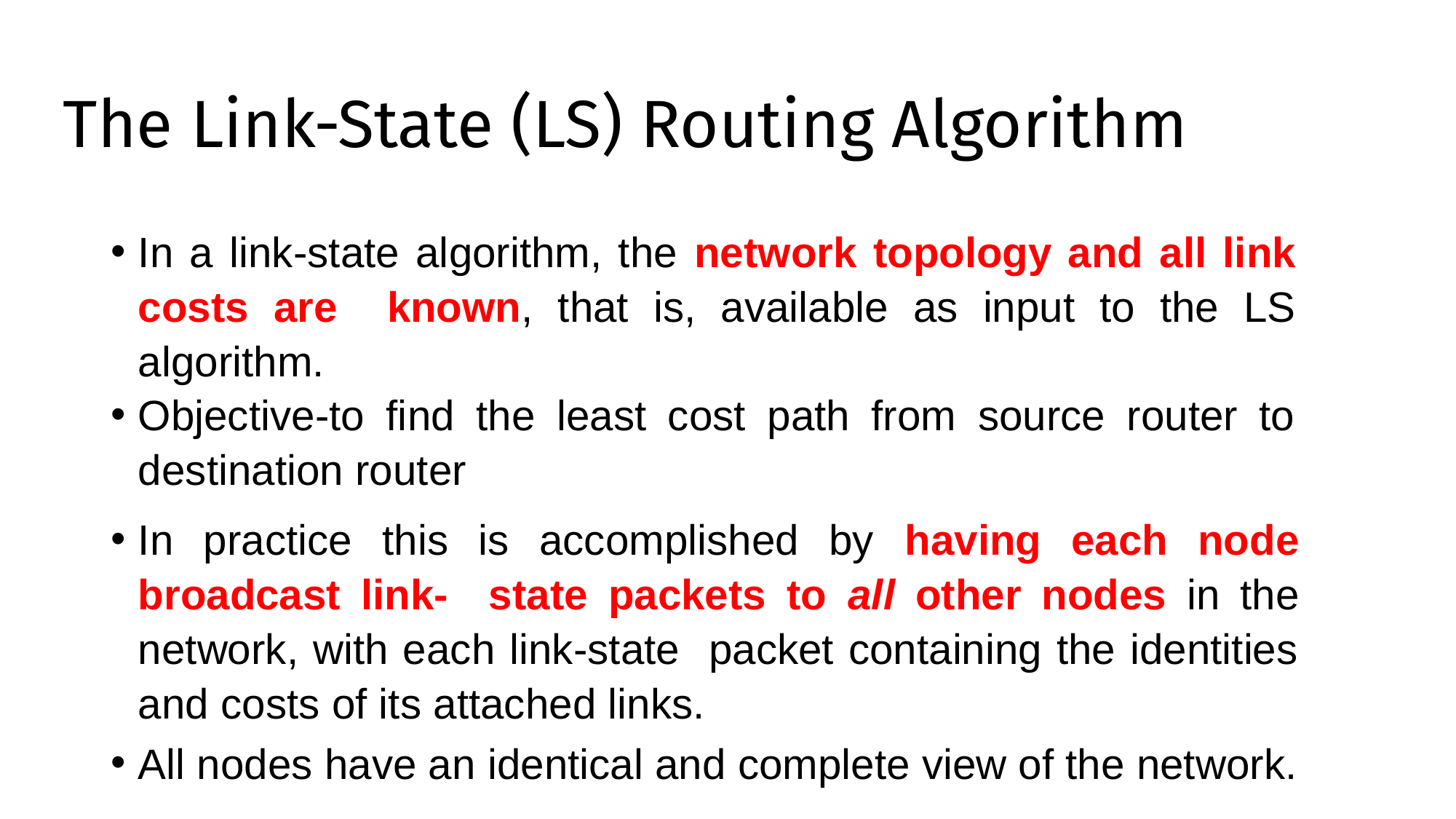

# The Link-State (LS) Routing Algorithm
In a link-state algorithm, the network topology and all link costs are  known, that is, available as input to the LS algorithm.
Objective-to find the least cost path from source router to destination router
In practice this is accomplished by having each node broadcast link-  state packets to all other nodes in the network, with each link-state  packet containing the identities and costs of its attached links.
All nodes have an identical and complete view of the network.